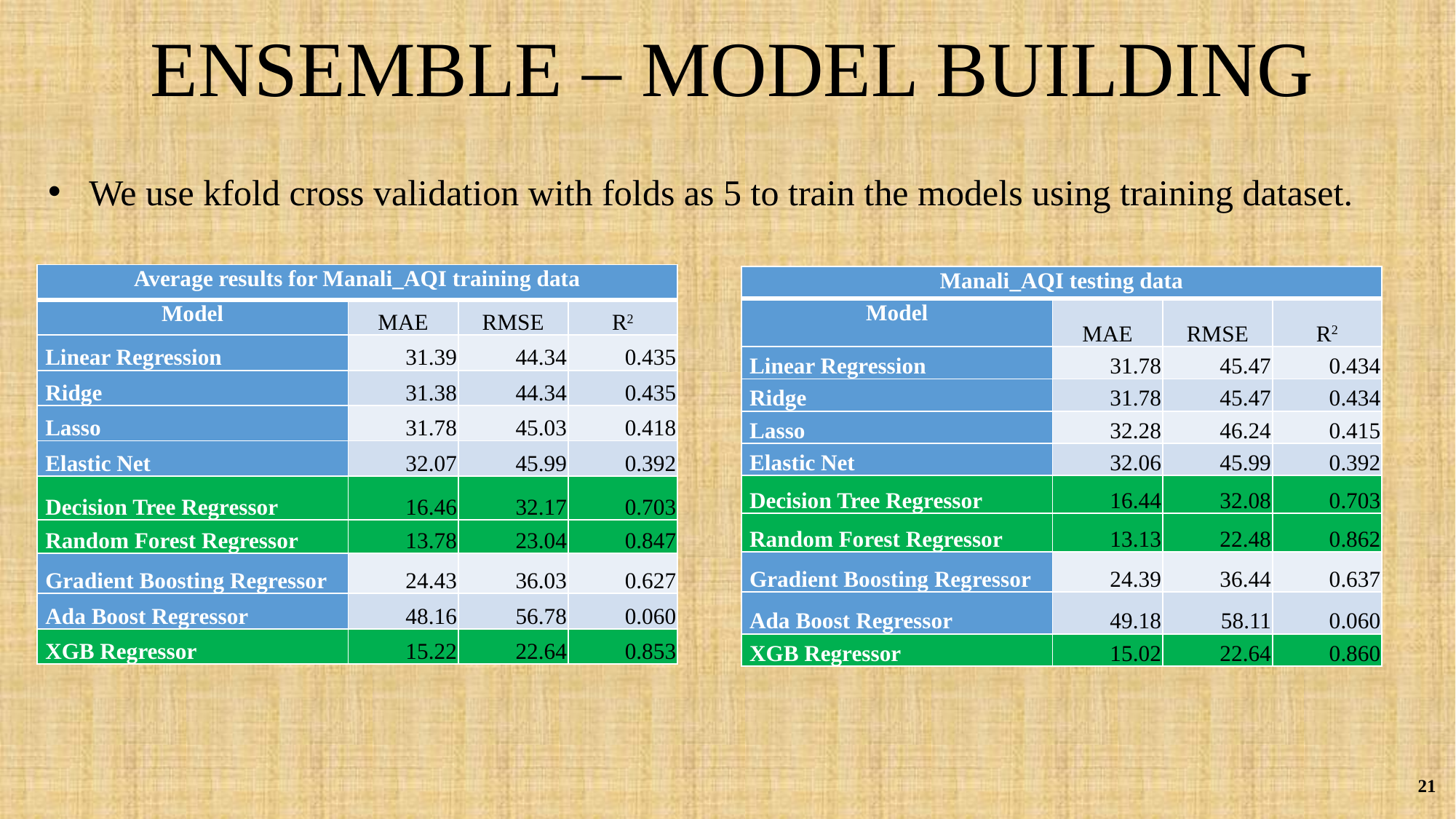

# ENSEMBLE – MODEL BUILDING
We use kfold cross validation with folds as 5 to train the models using training dataset.

| Average results for Manali\_AQI training data |  |  |  |
| --- | --- | --- | --- |
| Model | MAE | RMSE | R2 |
| Linear Regression | 31.39 | 44.34 | 0.435 |
| Ridge | 31.38 | 44.34 | 0.435 |
| Lasso | 31.78 | 45.03 | 0.418 |
| Elastic Net | 32.07 | 45.99 | 0.392 |
| Decision Tree Regressor | 16.46 | 32.17 | 0.703 |
| Random Forest Regressor | 13.78 | 23.04 | 0.847 |
| Gradient Boosting Regressor | 24.43 | 36.03 | 0.627 |
| Ada Boost Regressor | 48.16 | 56.78 | 0.060 |
| XGB Regressor | 15.22 | 22.64 | 0.853 |
| Manali\_AQI testing data |  |  |  |
| --- | --- | --- | --- |
| Model | MAE | RMSE | R2 |
| Linear Regression | 31.78 | 45.47 | 0.434 |
| Ridge | 31.78 | 45.47 | 0.434 |
| Lasso | 32.28 | 46.24 | 0.415 |
| Elastic Net | 32.06 | 45.99 | 0.392 |
| Decision Tree Regressor | 16.44 | 32.08 | 0.703 |
| Random Forest Regressor | 13.13 | 22.48 | 0.862 |
| Gradient Boosting Regressor | 24.39 | 36.44 | 0.637 |
| Ada Boost Regressor | 49.18 | 58.11 | 0.060 |
| XGB Regressor | 15.02 | 22.64 | 0.860 |
21